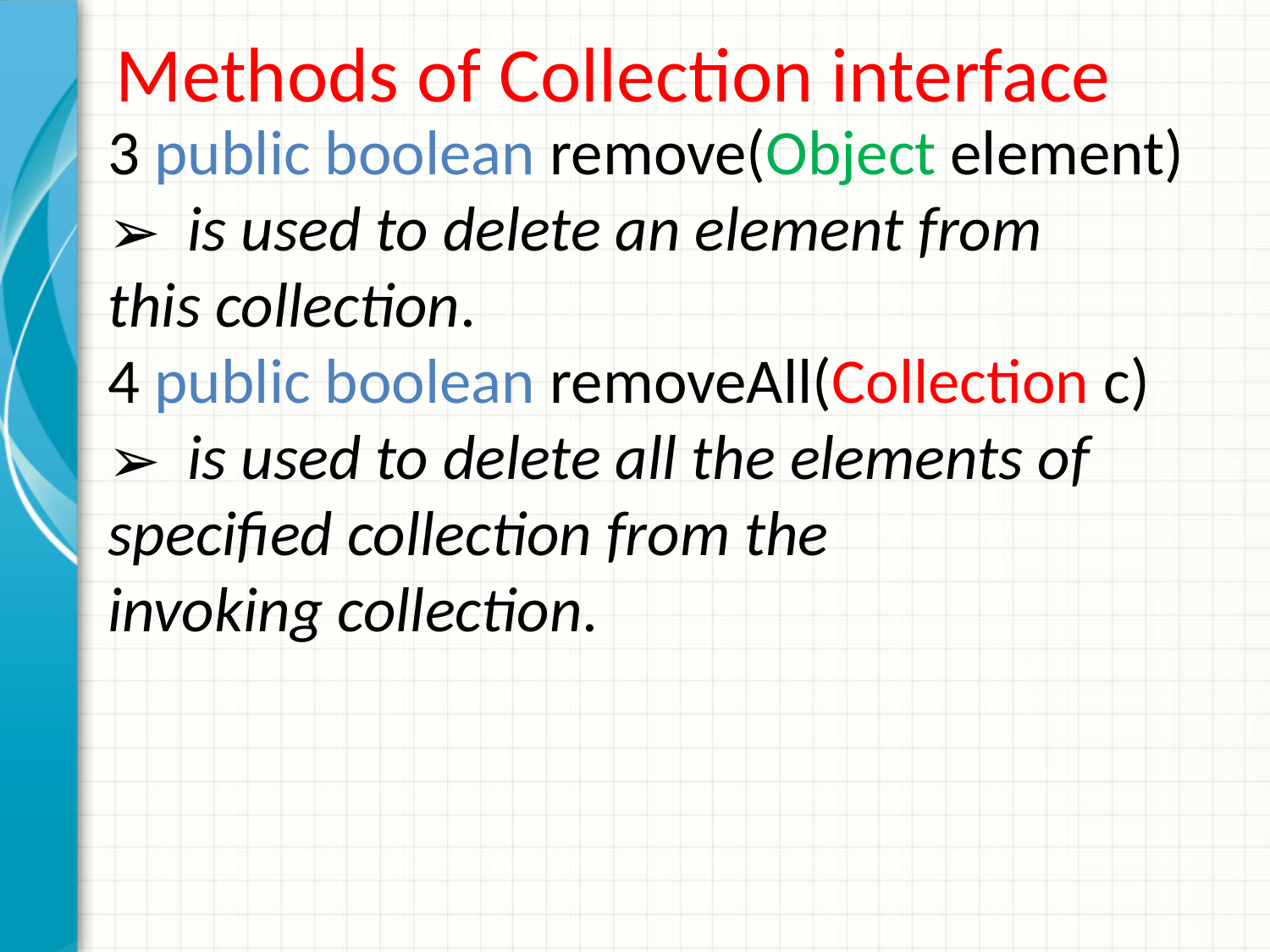

# Methods of Collection interface
3 public boolean remove(Object element)
is used to delete an element from
this collection.
4 public boolean removeAll(Collection c)
is used to delete all the elements of
specified collection from the
invoking collection.